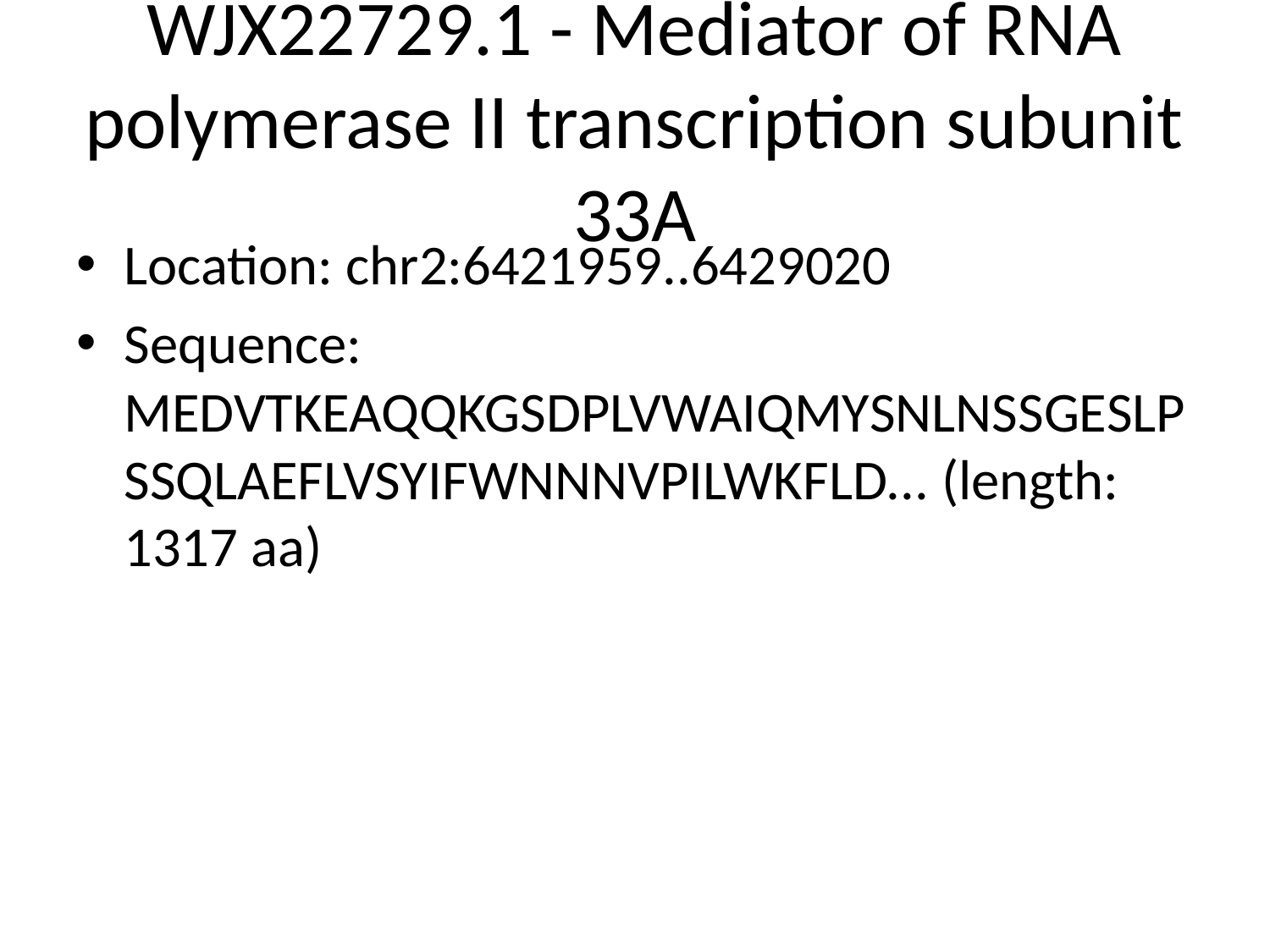

# WJX22729.1 - Mediator of RNA polymerase II transcription subunit 33A
Location: chr2:6421959..6429020
Sequence: MEDVTKEAQQKGSDPLVWAIQMYSNLNSSGESLPSSQLAEFLVSYIFWNNNVPILWKFLD... (length: 1317 aa)